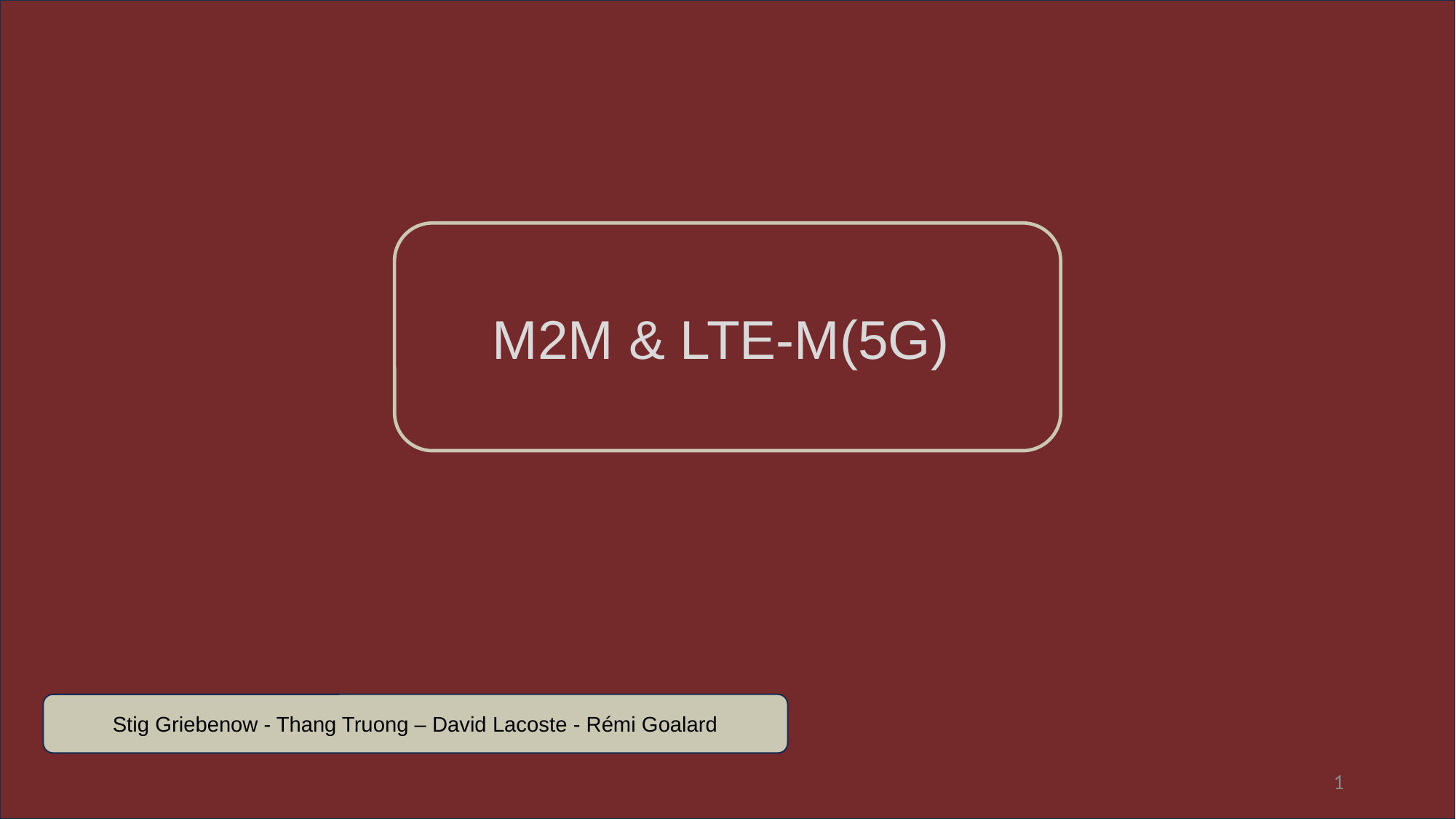

M2M & LTE-M(5G)
Stig Griebenow - Thang Truong – David Lacoste - Rémi Goalard
1